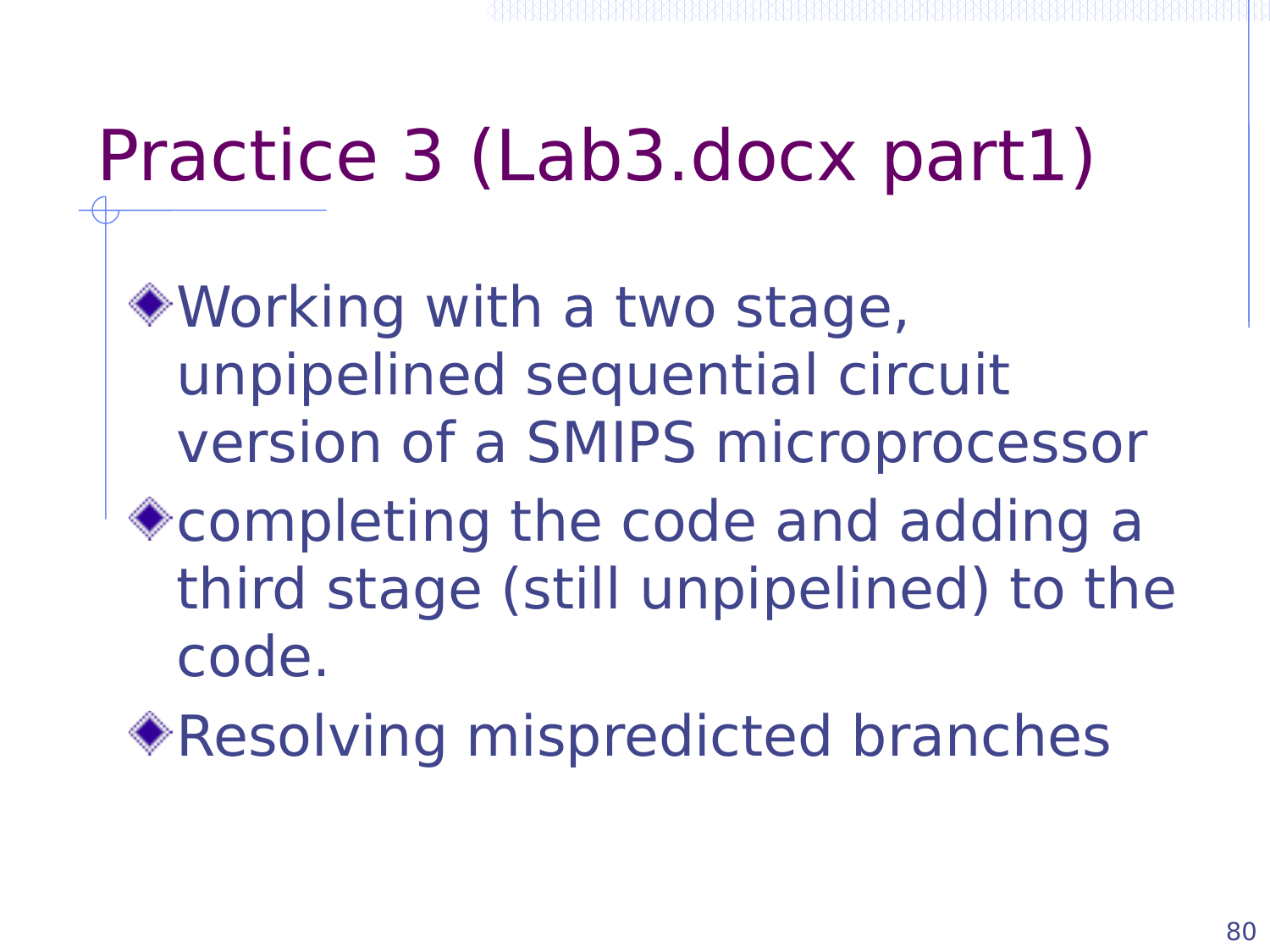

# Practice 3 (Lab3.docx part1)
Working with a two stage, unpipelined sequential circuit version of a SMIPS microprocessor
completing the code and adding a third stage (still unpipelined) to the code.
Resolving mispredicted branches
80